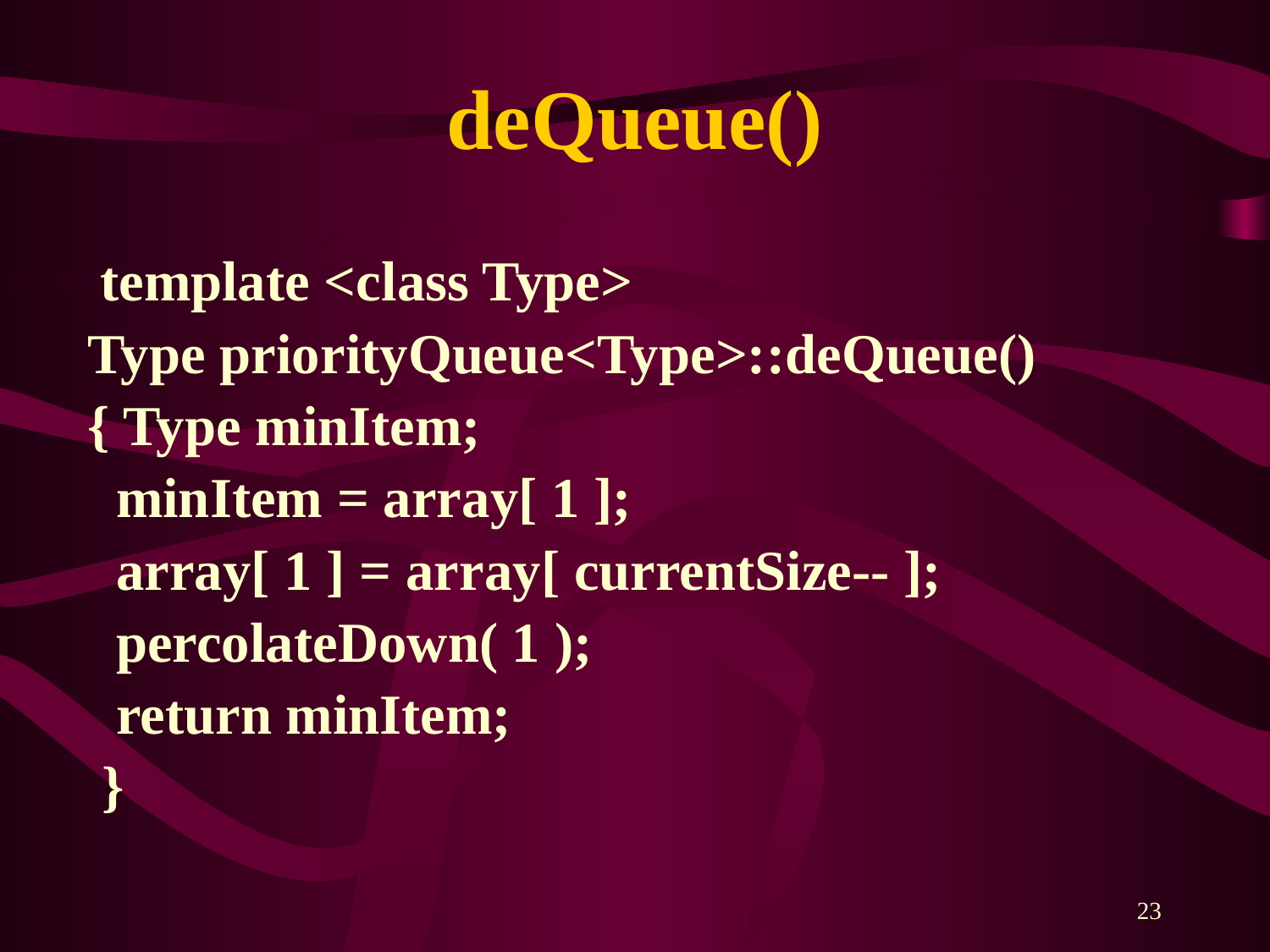

# deQueue()
 template <class Type>
Type priorityQueue<Type>::deQueue()
{ Type minItem;
  minItem = array[ 1 ];
  array[ 1 ] = array[ currentSize-- ];
  percolateDown( 1 );
  return minItem;
 }
23